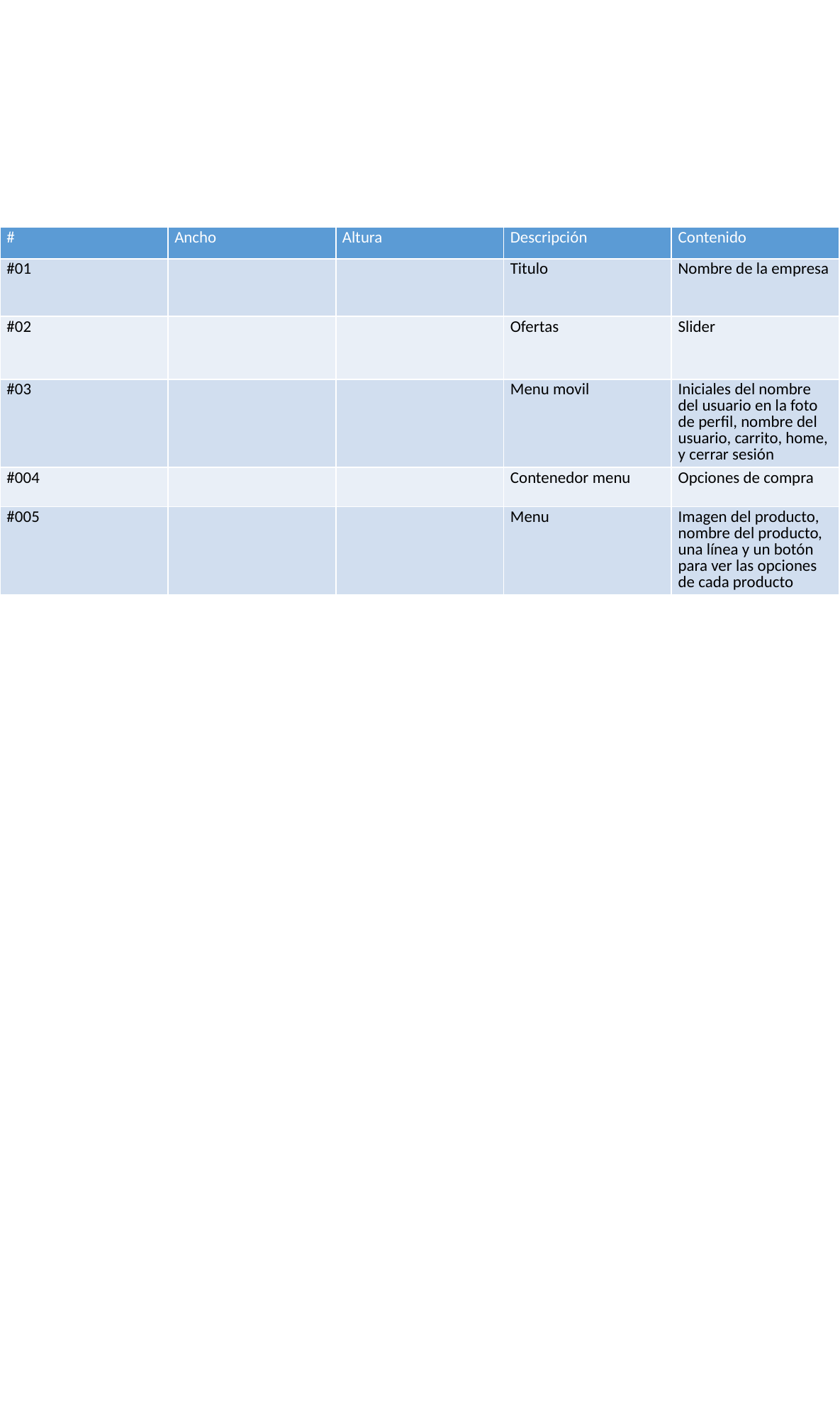

| # | Ancho | Altura | Descripción | Contenido |
| --- | --- | --- | --- | --- |
| #01 |  |  | Titulo | Nombre de la empresa |
| #02 |  |  | Ofertas | Slider |
| #03 |  |  | Menu movil | Iniciales del nombre del usuario en la foto de perfil, nombre del usuario, carrito, home, y cerrar sesión |
| #004 |  |  | Contenedor menu | Opciones de compra |
| #005 |  |  | Menu | Imagen del producto, nombre del producto, una línea y un botón para ver las opciones de cada producto |